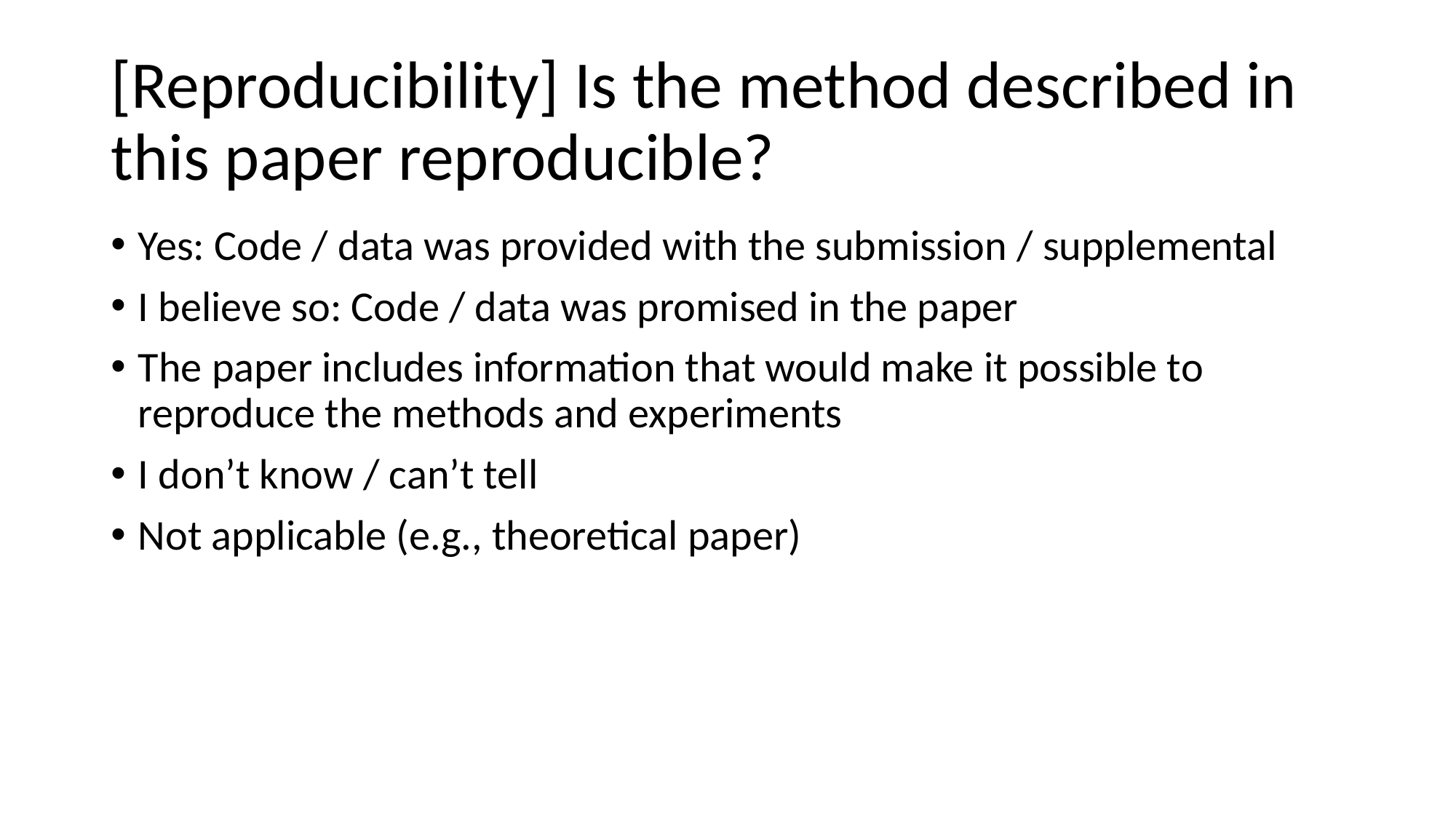

# [Reproducibility] Is the method described in this paper reproducible?
Yes: Code / data was provided with the submission / supplemental
I believe so: Code / data was promised in the paper
The paper includes information that would make it possible to reproduce the methods and experiments
I don’t know / can’t tell
Not applicable (e.g., theoretical paper)